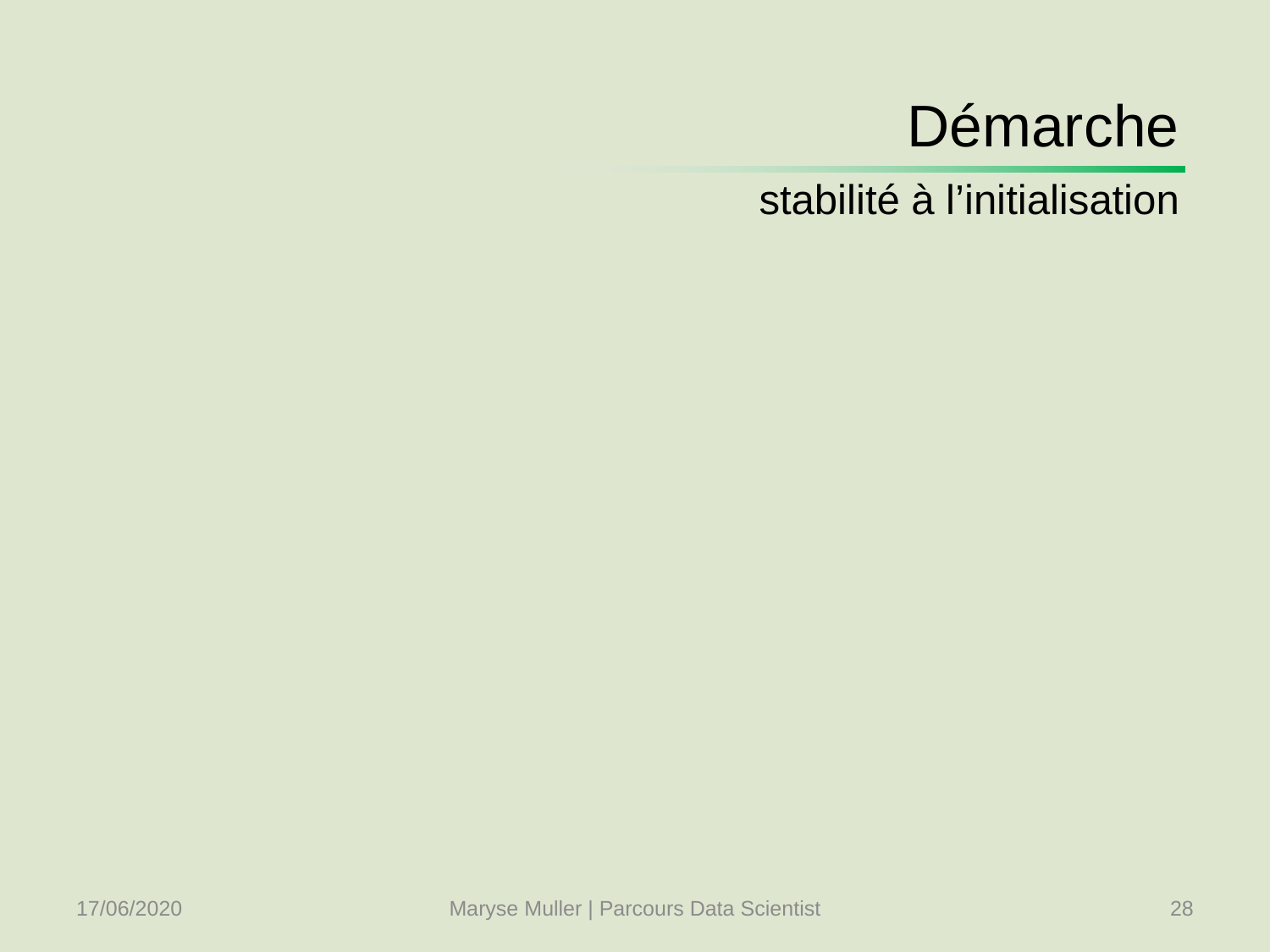

# Démarche stabilité à l’initialisation

17/06/2020
Maryse Muller | Parcours Data Scientist
28